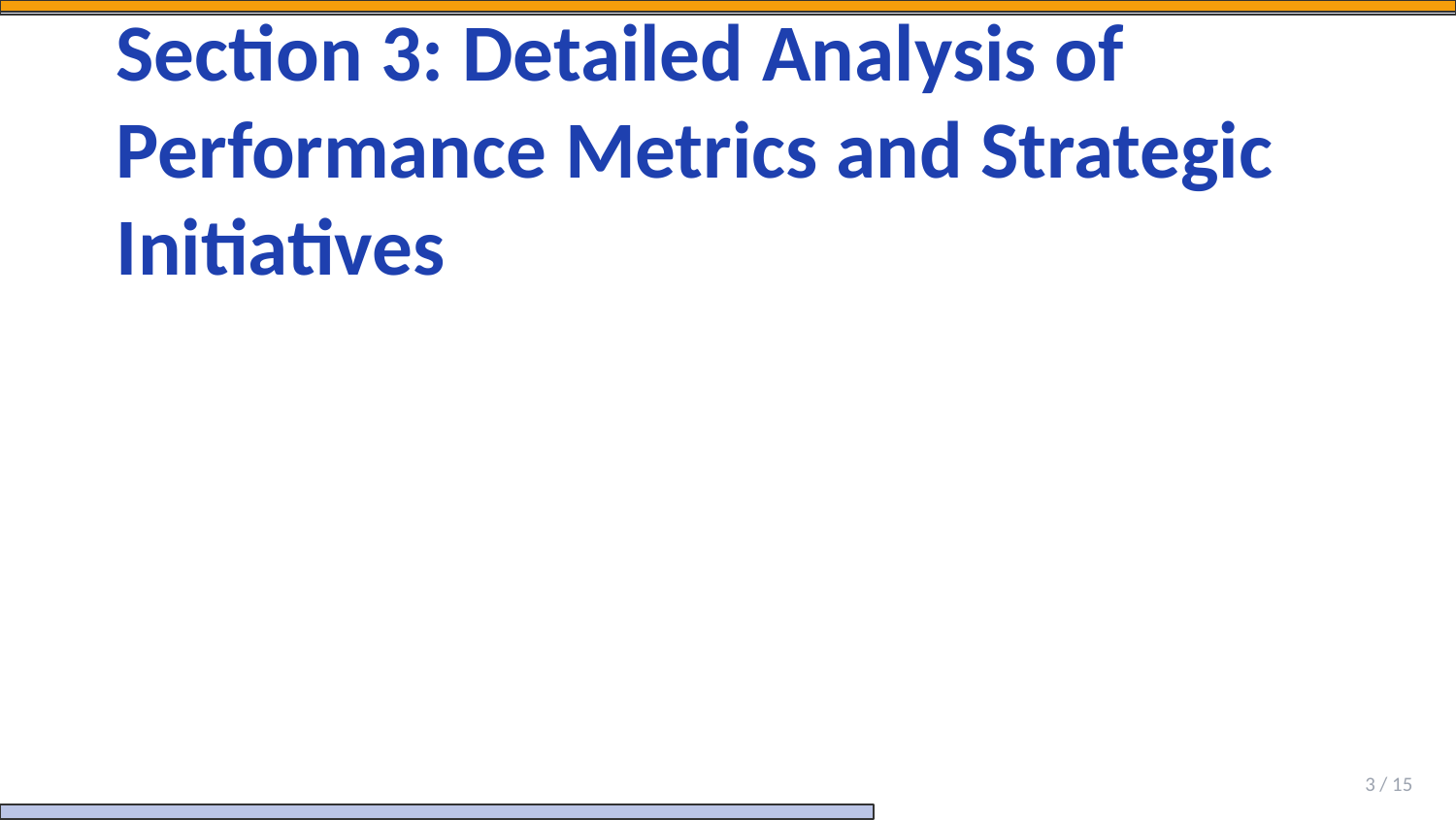

Section 3: Detailed Analysis of Performance Metrics and Strategic Initiatives
3 / 15